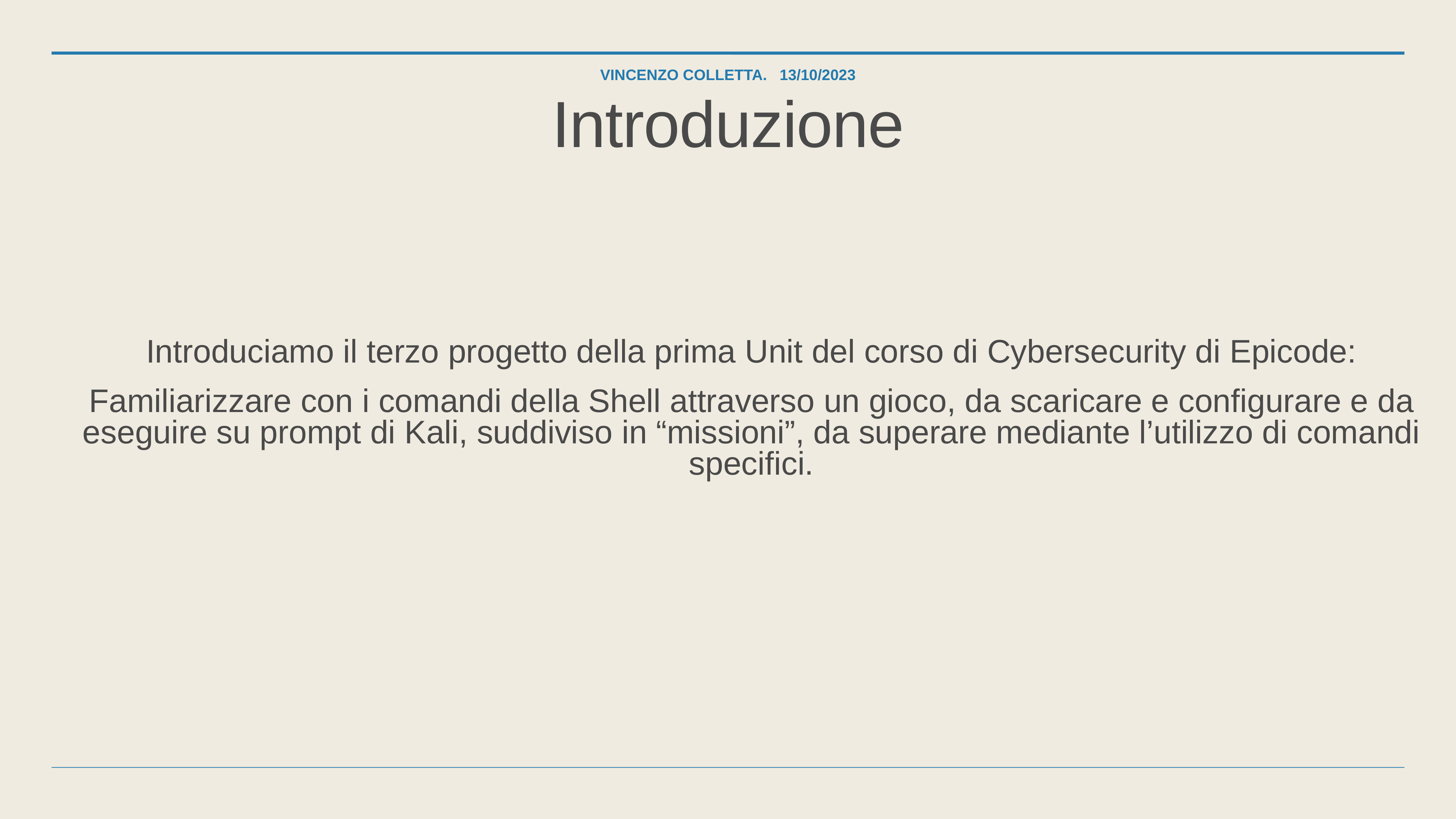

Vincenzo Colletta.   13/10/2023
# Introduzione
Introduciamo il terzo progetto della prima Unit del corso di Cybersecurity di Epicode:
Familiarizzare con i comandi della Shell attraverso un gioco, da scaricare e configurare e da eseguire su prompt di Kali, suddiviso in “missioni”, da superare mediante l’utilizzo di comandi specifici.